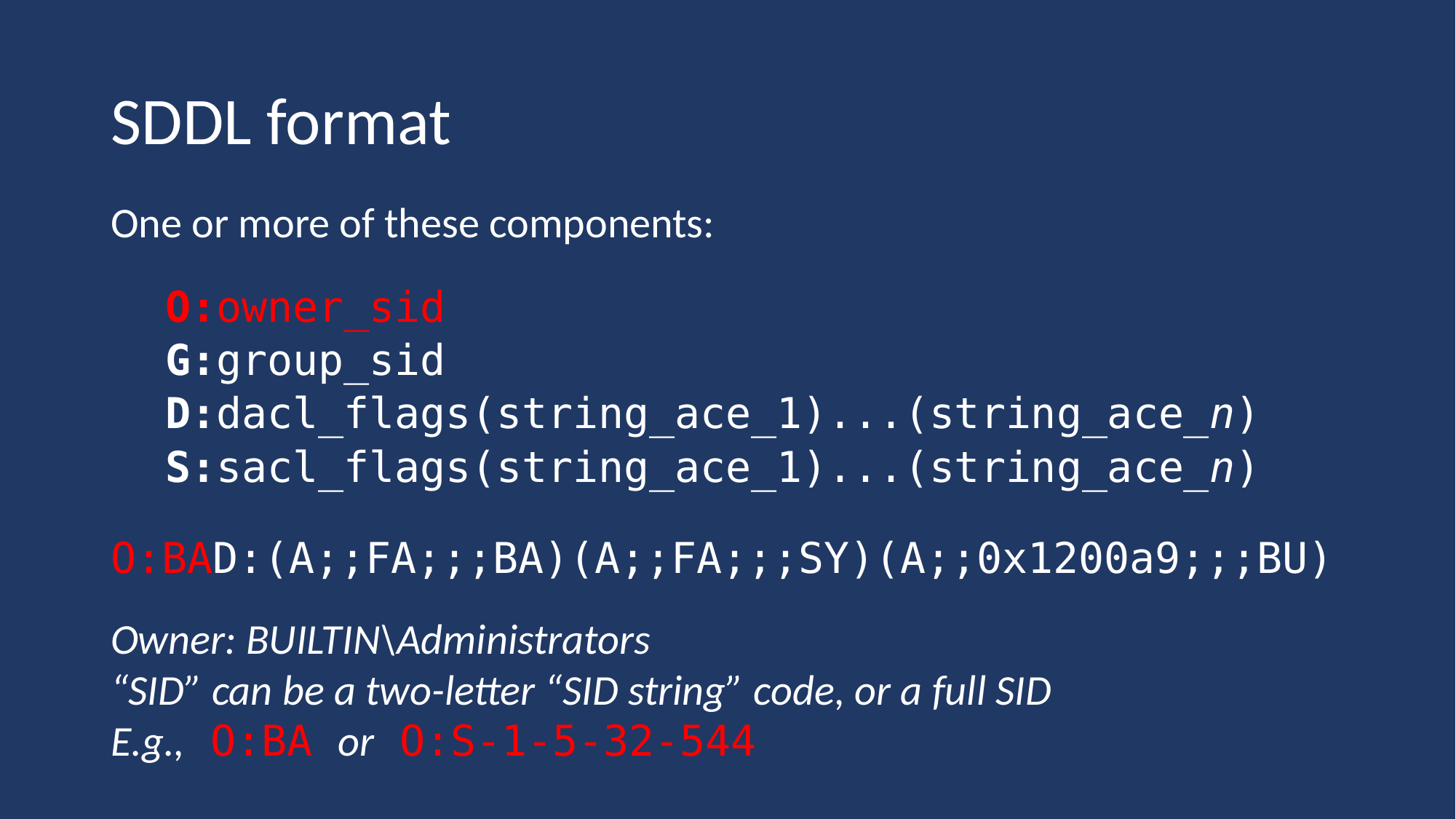

# SDDL format
One or more of these components:

O:owner_sid
G:group_sid
D:dacl_flags(string_ace_1)...(string_ace_n)
S:sacl_flags(string_ace_1)...(string_ace_n)

O:BAD:(A;;FA;;;BA)(A;;FA;;;SY)(A;;0x1200a9;;;BU)
Owner: BUILTIN\Administrators
“SID” can be a two-letter “SID string” code, or a full SID
E.g., O:BA or O:S-1-5-32-544